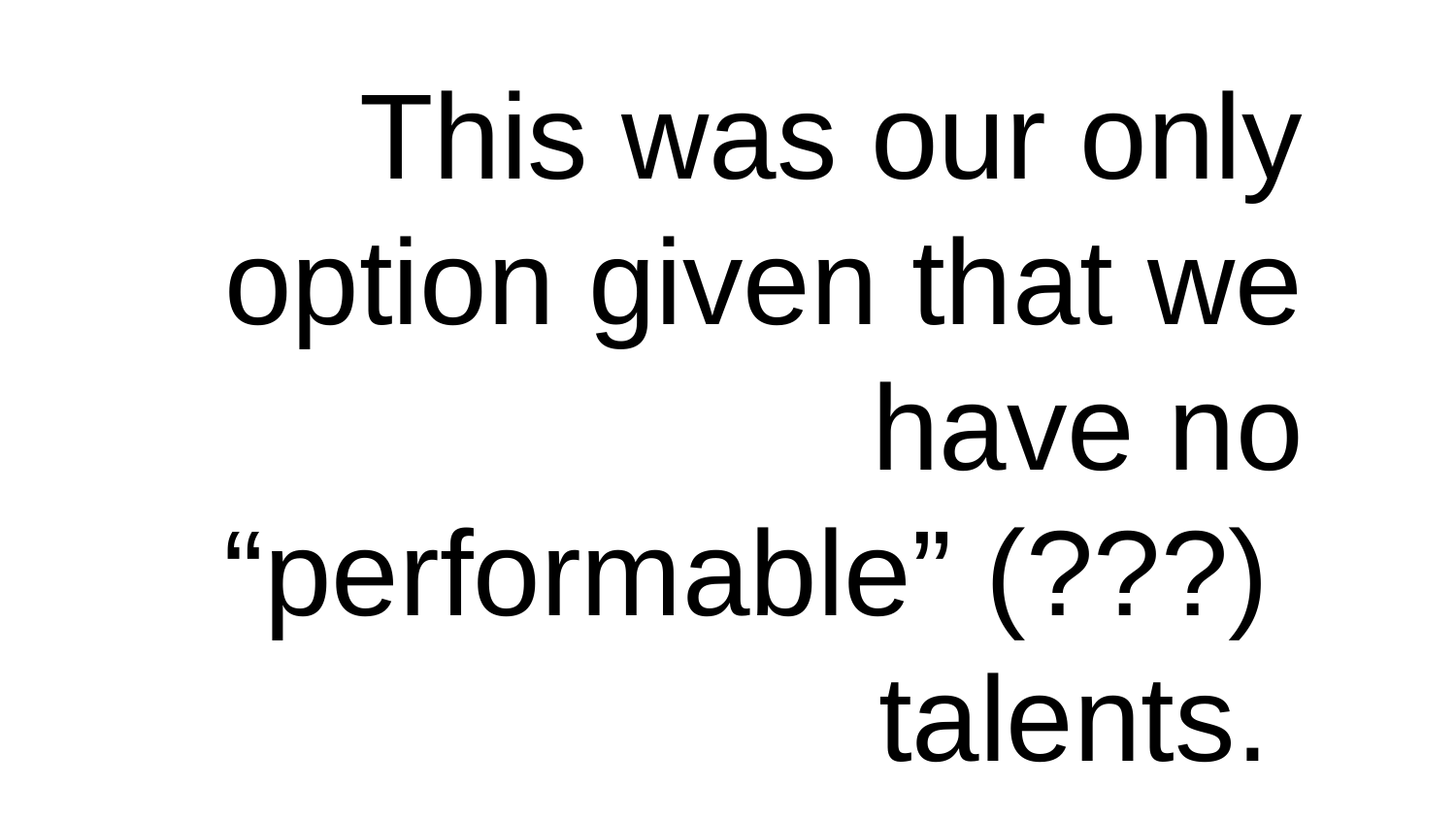

This was our only option given that we have no “performable” (???)  talents.